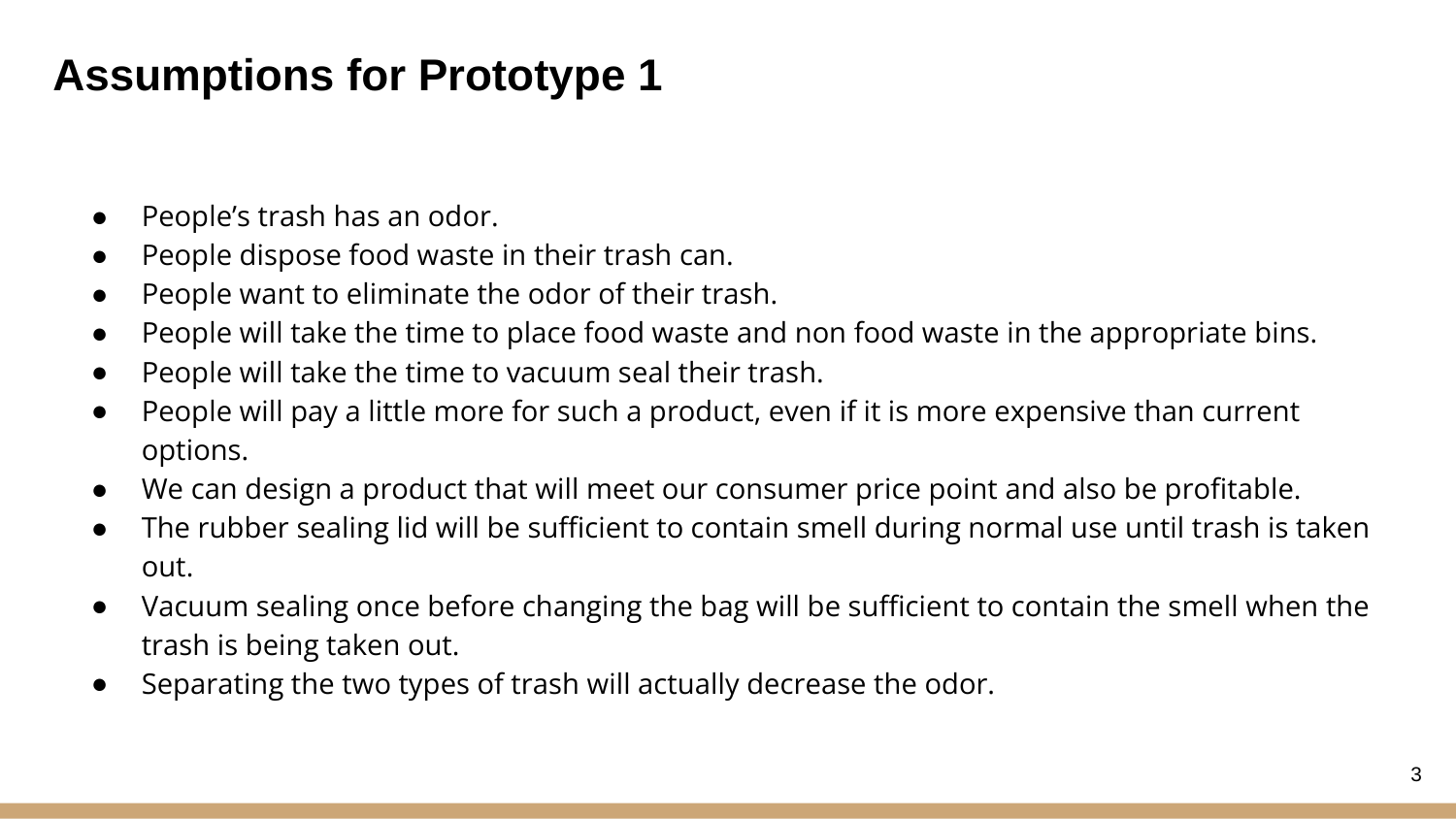

# Assumptions for Prototype 1
People’s trash has an odor.
People dispose food waste in their trash can.
People want to eliminate the odor of their trash.
People will take the time to place food waste and non food waste in the appropriate bins.
People will take the time to vacuum seal their trash.
People will pay a little more for such a product, even if it is more expensive than current options.
We can design a product that will meet our consumer price point and also be profitable.
The rubber sealing lid will be sufficient to contain smell during normal use until trash is taken out.
Vacuum sealing once before changing the bag will be sufficient to contain the smell when the trash is being taken out.
Separating the two types of trash will actually decrease the odor.

3